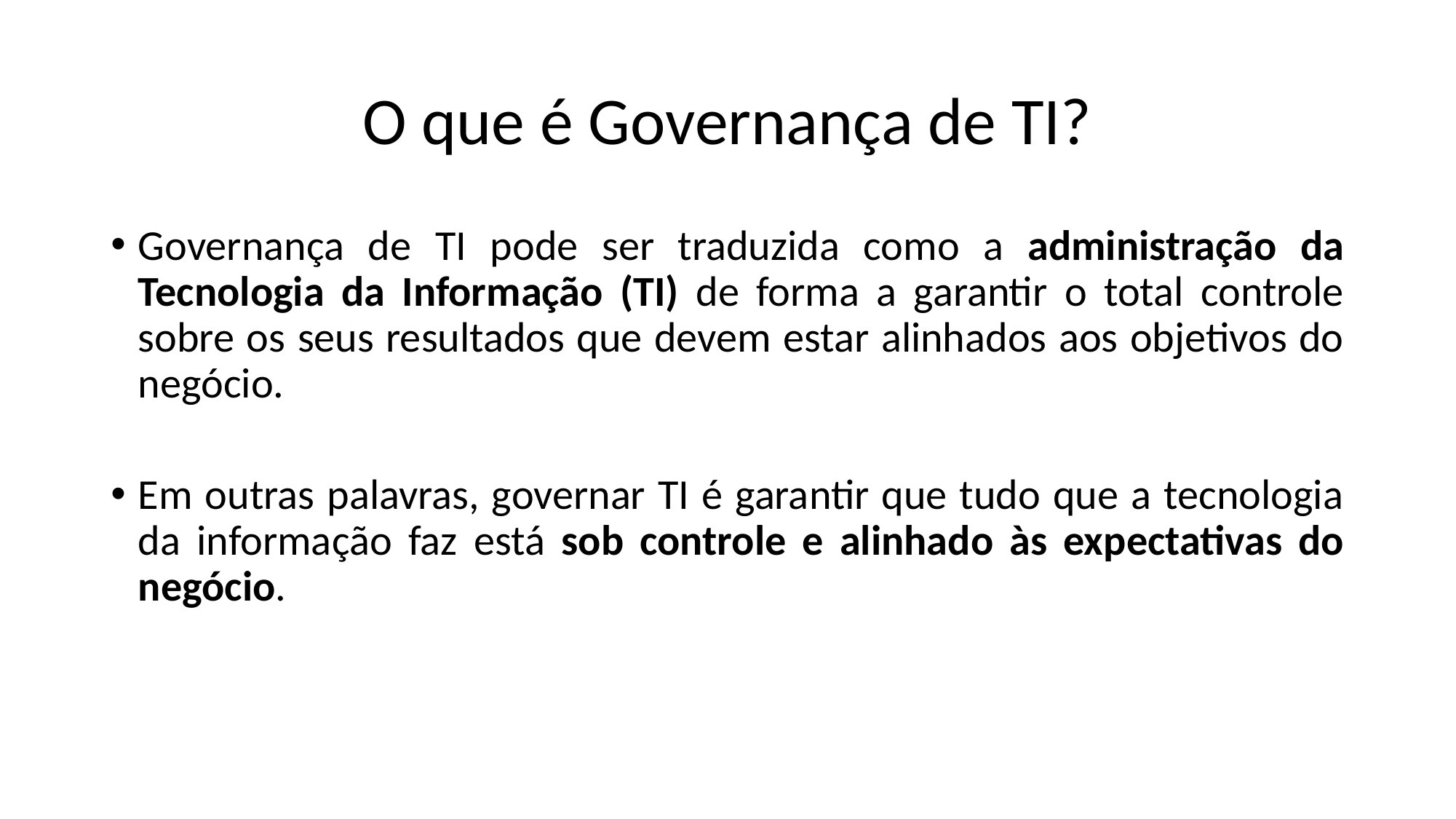

# O que é Governança de TI?
Governança de TI pode ser traduzida como a administração da
Tecnologia da Informação (TI) de forma a garantir o total controle sobre os seus resultados que devem estar alinhados aos objetivos do negócio.
Em outras palavras, governar TI é garantir que tudo que a tecnologia da informação faz está sob controle e alinhado às expectativas do negócio.